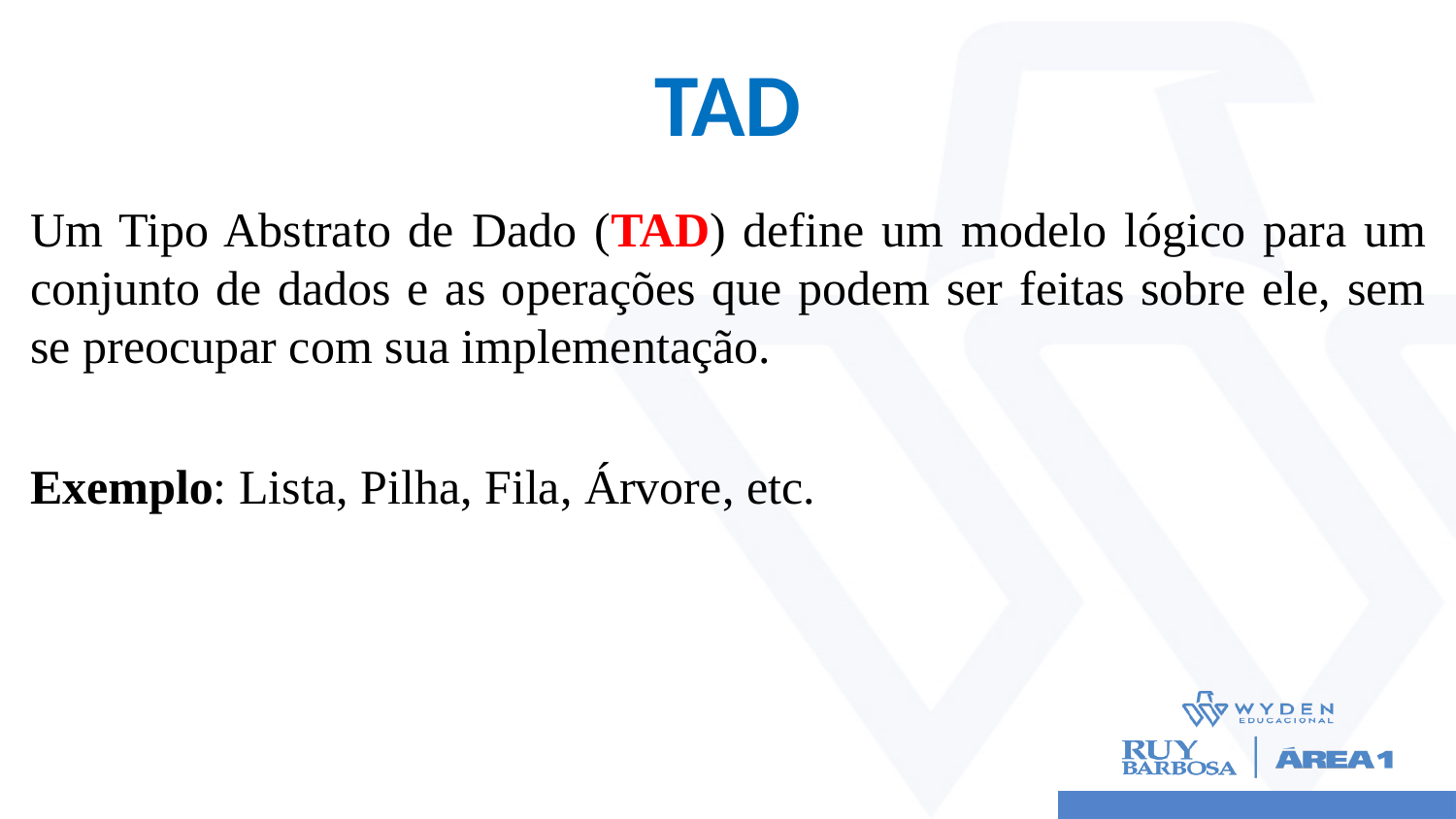

# TAD
Um Tipo Abstrato de Dado (TAD) define um modelo lógico para um conjunto de dados e as operações que podem ser feitas sobre ele, sem se preocupar com sua implementação.

Exemplo: Lista, Pilha, Fila, Árvore, etc.